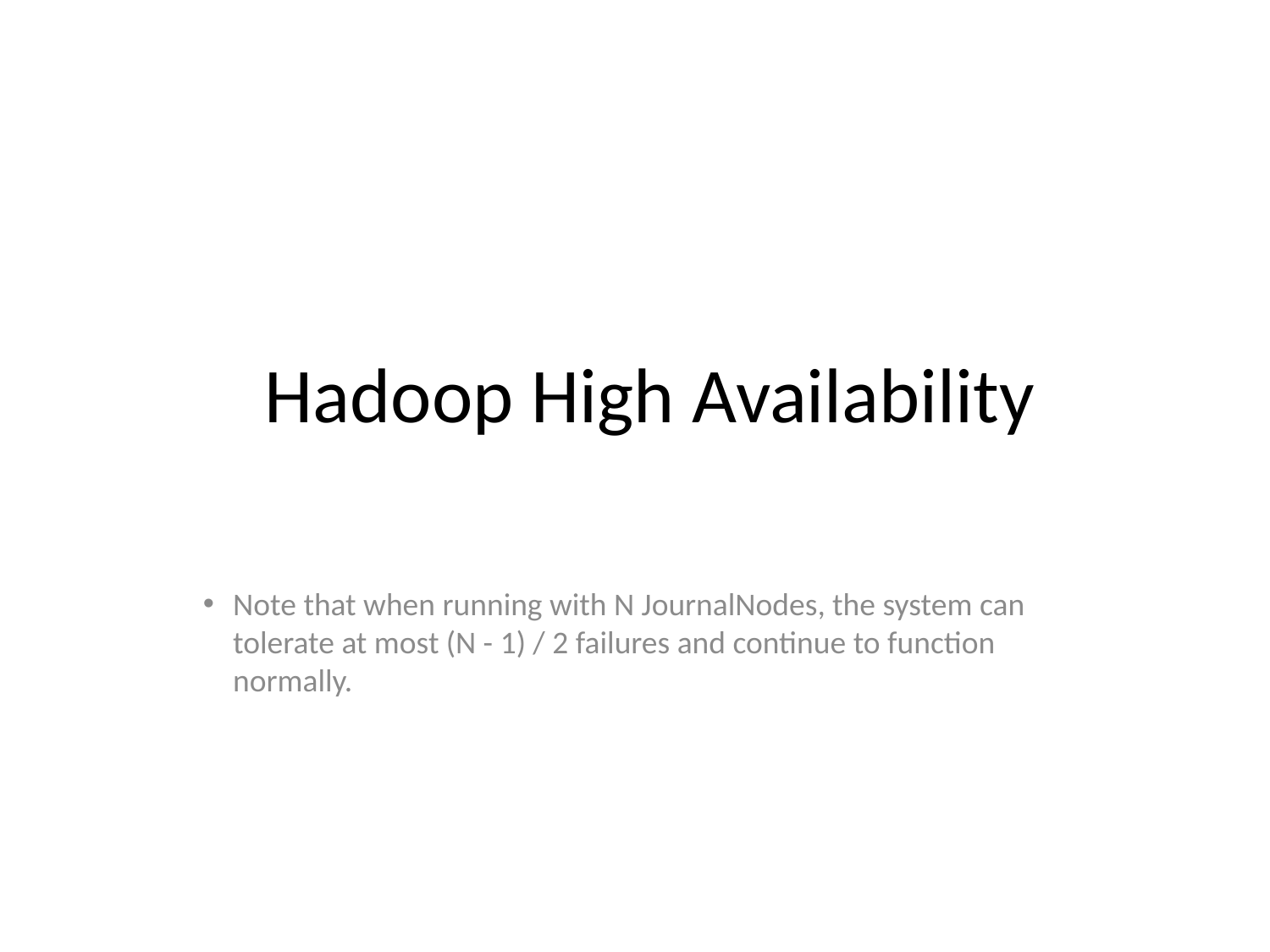

Hadoop High Availability

Note that when running with N JournalNodes, the system can tolerate at most (N - 1) / 2 failures and continue to function normally.